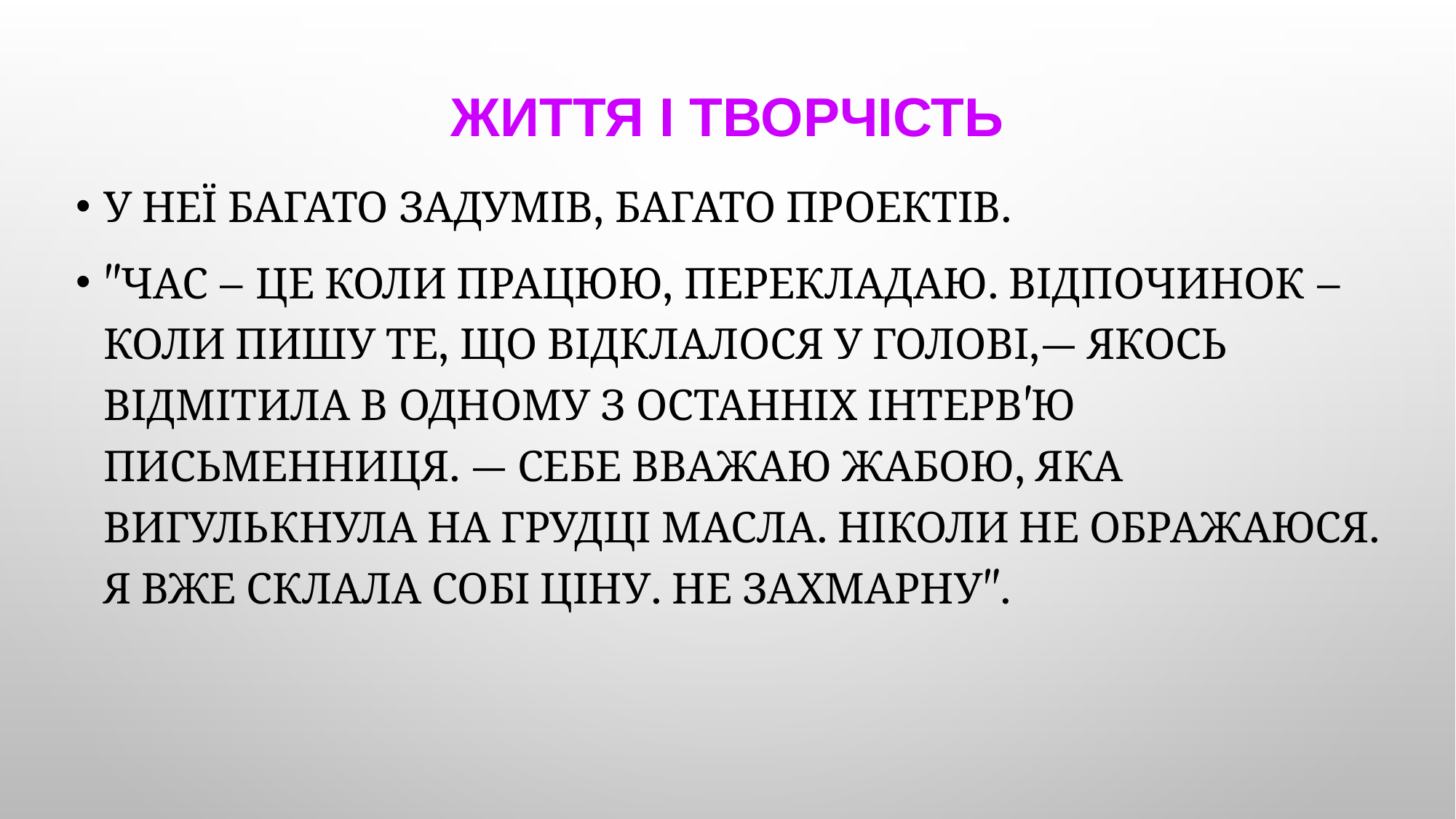

# ЖИТТЯ І ТВОРЧІСТЬ
У неї багато задумів, багато проектів.
"Час – це коли працюю, перекладаю. Відпочинок – коли пишу те, що відклалося у голові,— якось відмітила в одному з останніх інтерв'ю письменниця. — Себе вважаю жабою, яка вигулькнула на грудці масла. Ніколи не ображаюся. Я вже склала собі ціну. Не захмарну".